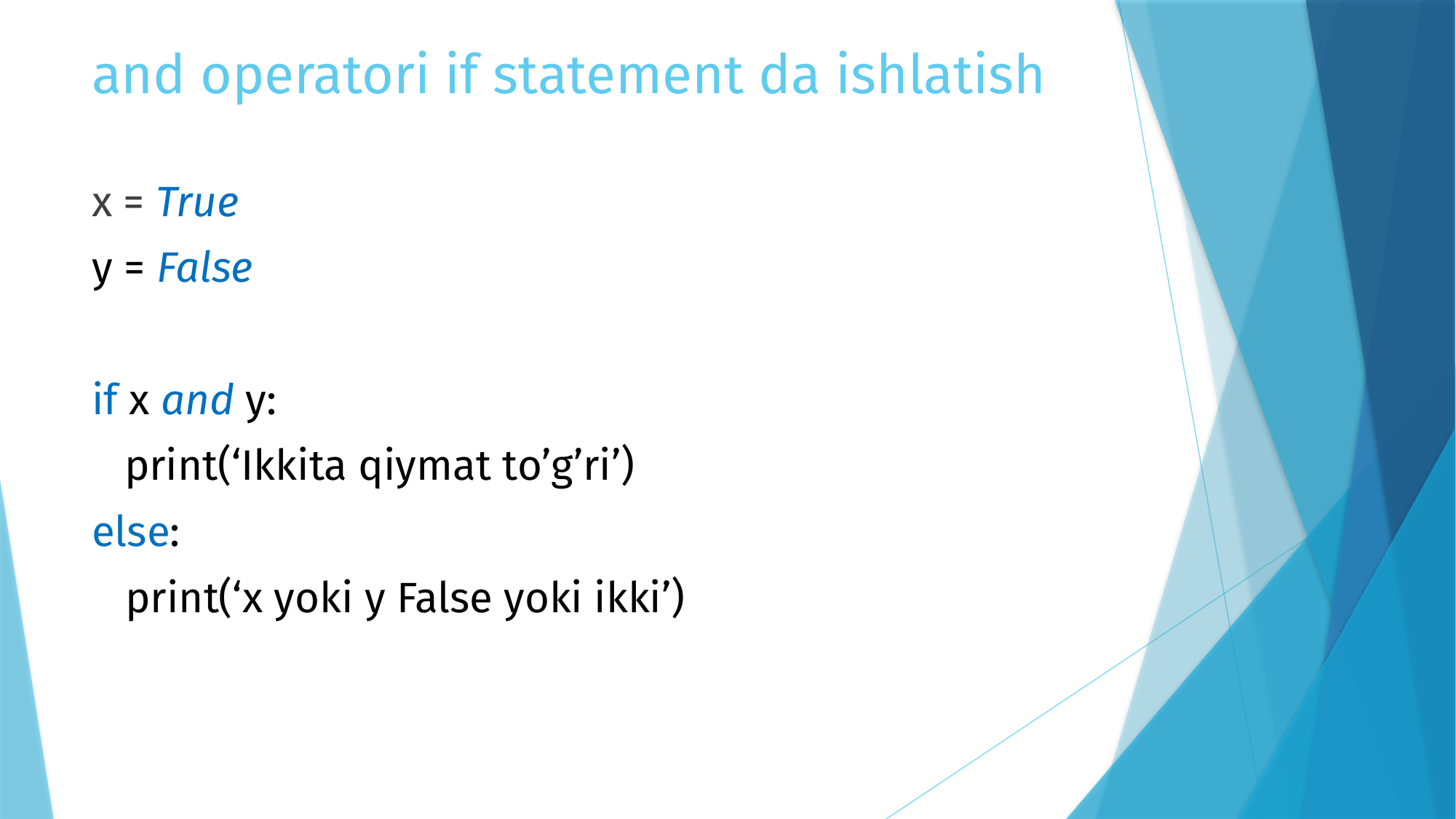

# and operatori if statement da ishlatish
x = True
y = False

if x and y:
   print(‘Ikkita qiymat to’g’ri’)
else:
   print(‘x yoki y False yoki ikki’)